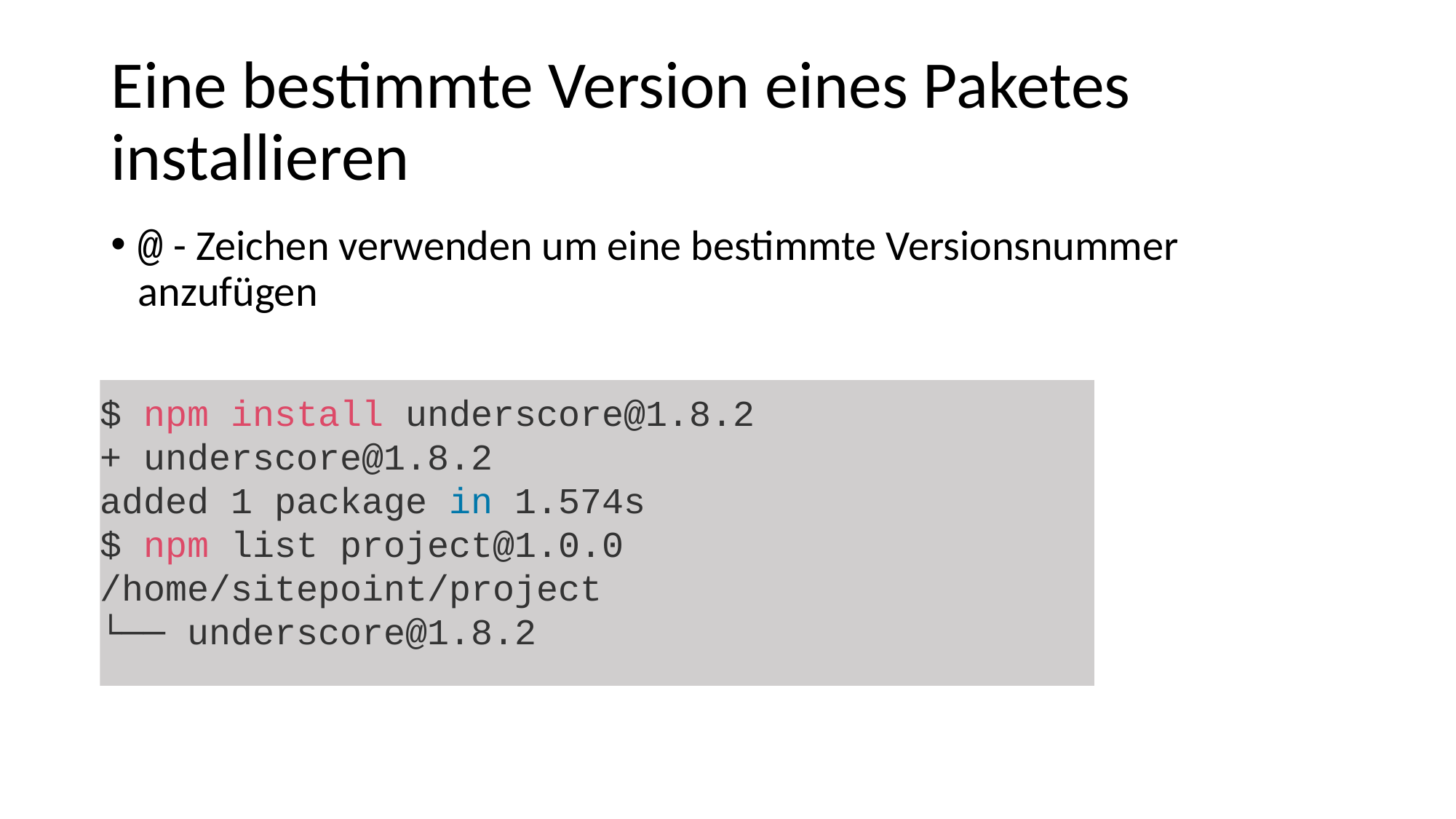

# Eine bestimmte Version eines Paketes installieren
@ - Zeichen verwenden um eine bestimmte Versionsnummer anzufügen

$ npm install underscore@1.8.2
+ underscore@1.8.2
added 1 package in 1.574s
$ npm list project@1.0.0
/home/sitepoint/project
└── underscore@1.8.2